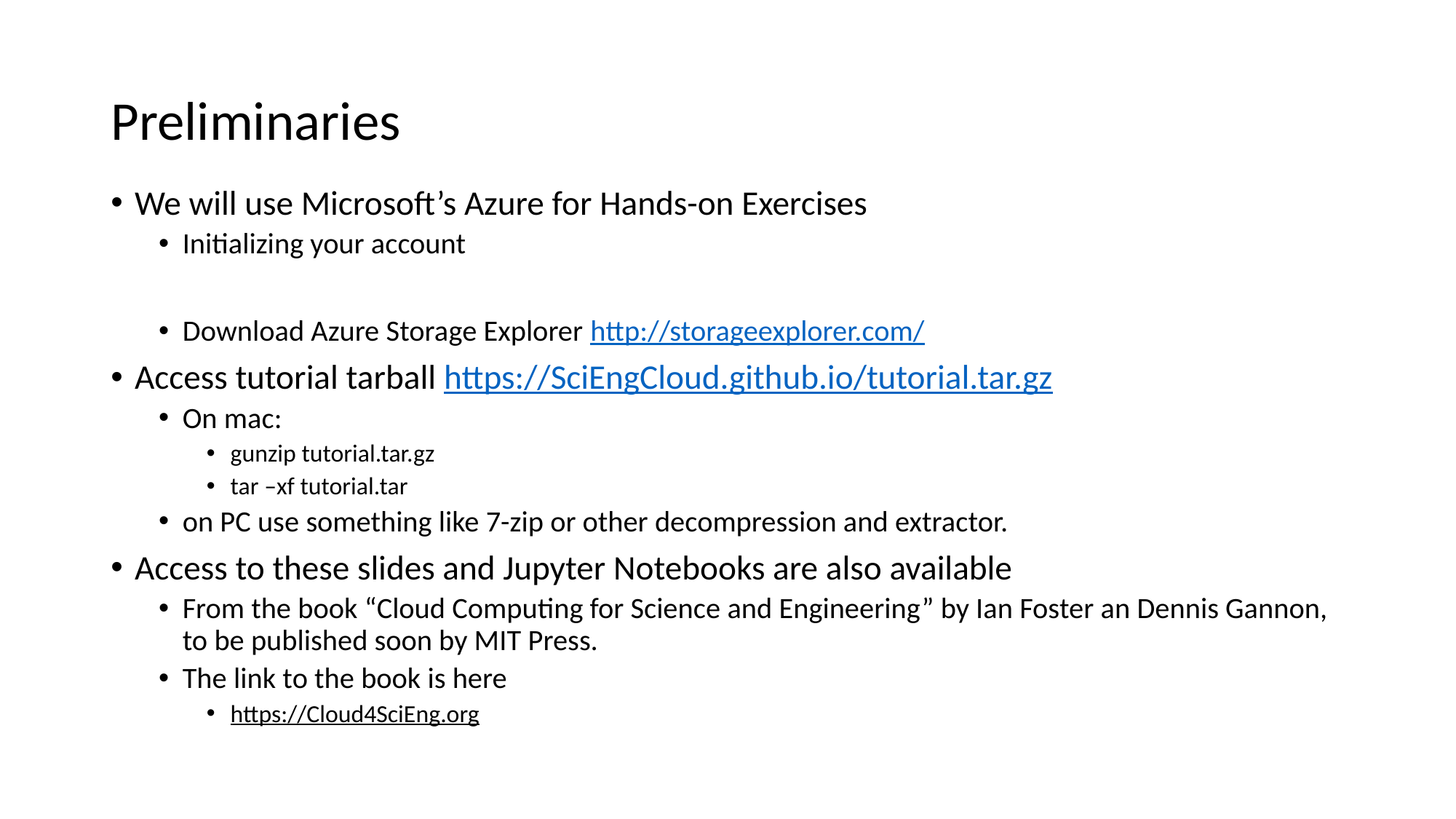

# Preliminaries
We will use Microsoft’s Azure for Hands-on Exercises
Initializing your account

Download Azure Storage Explorer http://storageexplorer.com/
Access tutorial tarball https://SciEngCloud.github.io/tutorial.tar.gz
On mac:
gunzip tutorial.tar.gz
tar –xf tutorial.tar
on PC use something like 7-zip or other decompression and extractor.
Access to these slides and Jupyter Notebooks are also available
From the book “Cloud Computing for Science and Engineering” by Ian Foster an Dennis Gannon, to be published soon by MIT Press.
The link to the book is here
https://Cloud4SciEng.org